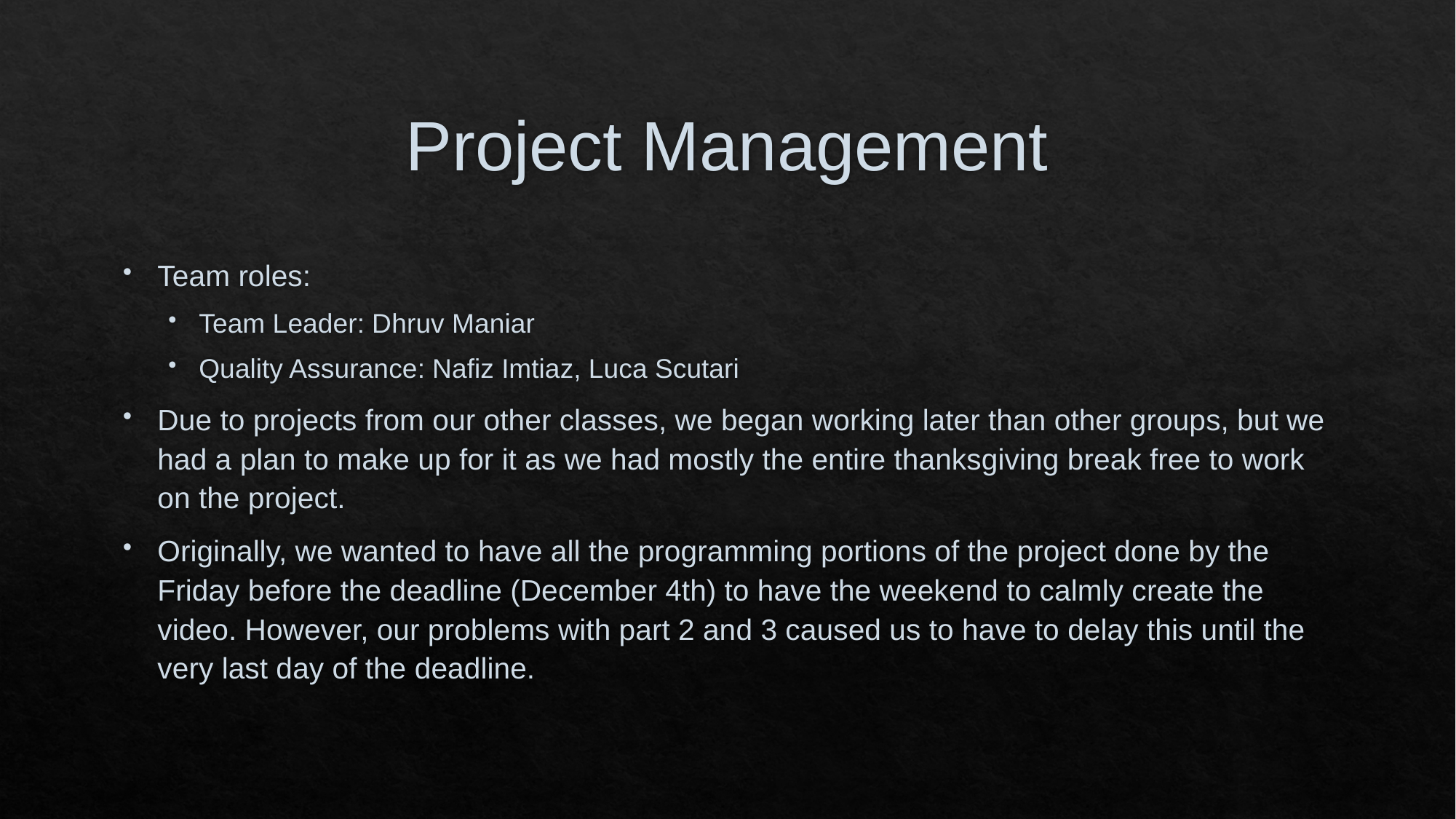

# Project Management
Team roles:
Team Leader: Dhruv Maniar
Quality Assurance: Nafiz Imtiaz, Luca Scutari
Due to projects from our other classes, we began working later than other groups, but we had a plan to make up for it as we had mostly the entire thanksgiving break free to work on the project.
Originally, we wanted to have all the programming portions of the project done by the Friday before the deadline (December 4th) to have the weekend to calmly create the video. However, our problems with part 2 and 3 caused us to have to delay this until the very last day of the deadline.